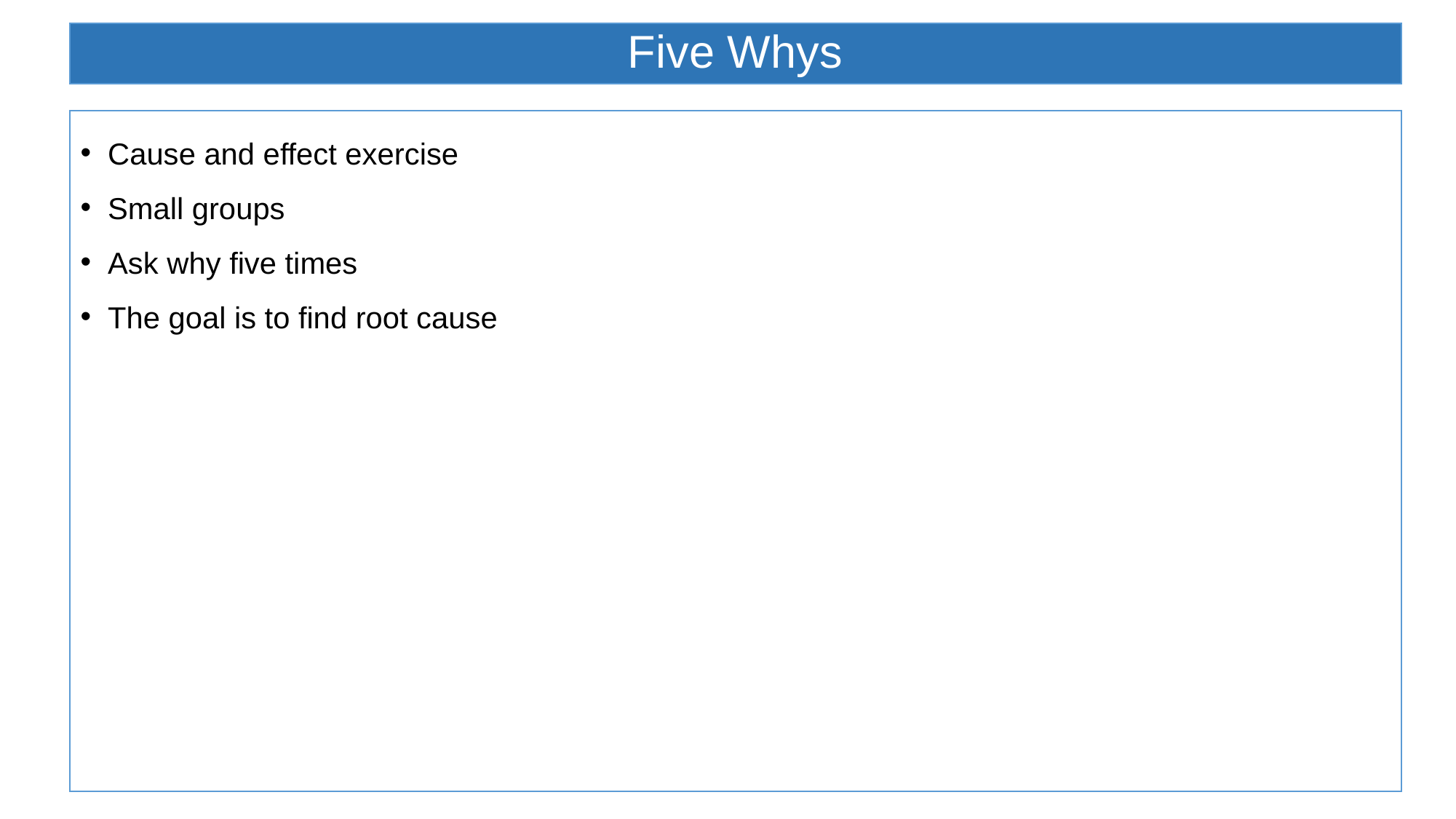

# Five Whys
Cause and effect exercise
Small groups
Ask why five times
The goal is to find root cause